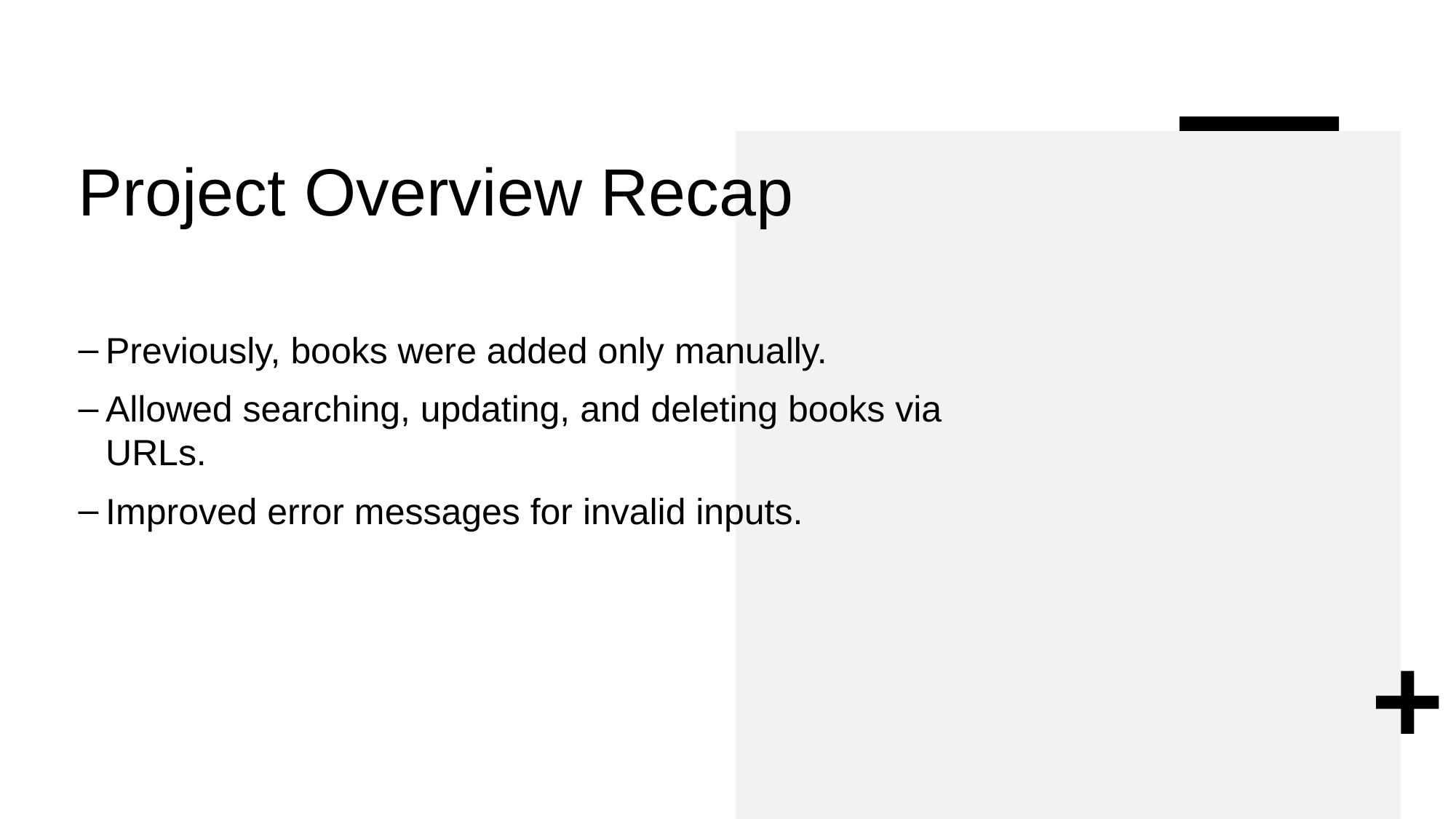

# Project Overview Recap
Previously, books were added only manually.
Allowed searching, updating, and deleting books via URLs.
Improved error messages for invalid inputs.